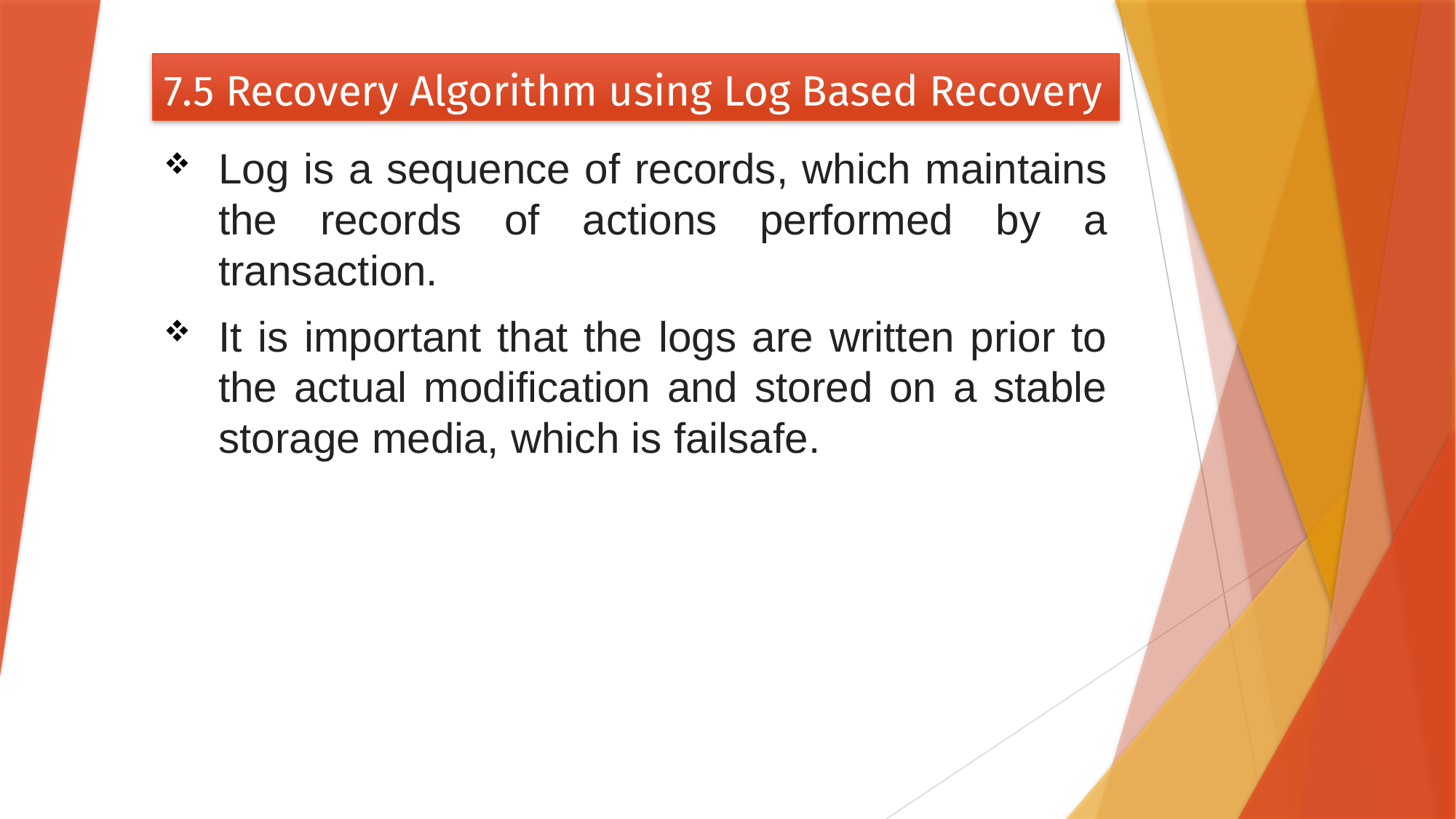

# 7.5 Recovery Algorithm using Log Based Recovery
Log is a sequence of records, which maintains the records of actions performed by a transaction.
It is important that the logs are written prior to the actual modification and stored on a stable storage media, which is failsafe.